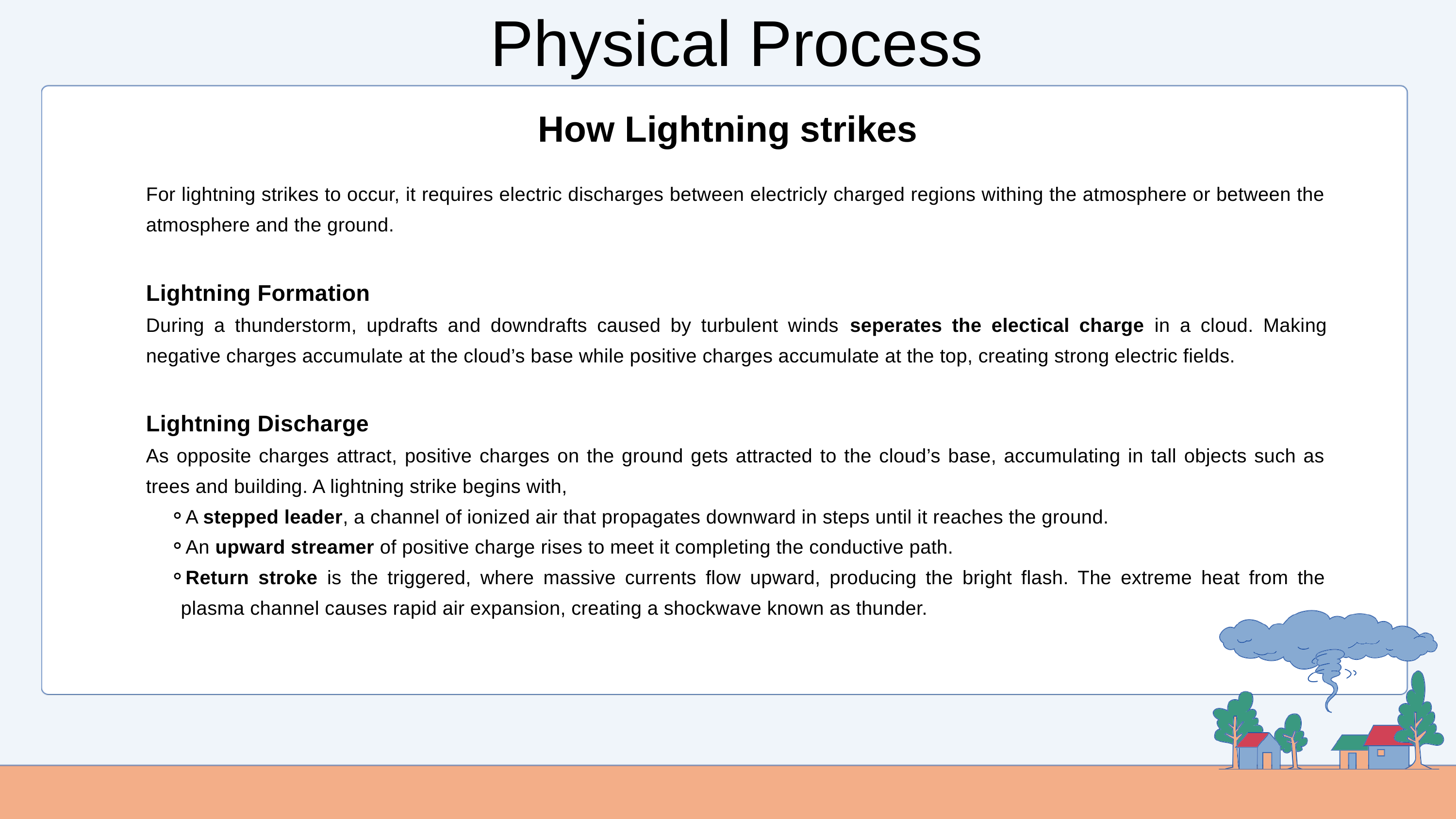

Physical Process

How Lightning strikes

For lightning strikes to occur, it requires electric discharges between electricly charged regions withing the atmosphere or between the atmosphere and the ground.

Lightning Formation
During a thunderstorm, updrafts and downdrafts caused by turbulent winds seperates the electical charge in a cloud. Making negative charges accumulate at the cloud’s base while positive charges accumulate at the top, creating strong electric fields.

Lightning Discharge
As opposite charges attract, positive charges on the ground gets attracted to the cloud’s base, accumulating in tall objects such as trees and building. A lightning strike begins with,
A stepped leader, a channel of ionized air that propagates downward in steps until it reaches the ground.
An upward streamer of positive charge rises to meet it completing the conductive path.
Return stroke is the triggered, where massive currents flow upward, producing the bright flash. The extreme heat from the plasma channel causes rapid air expansion, creating a shockwave known as thunder.